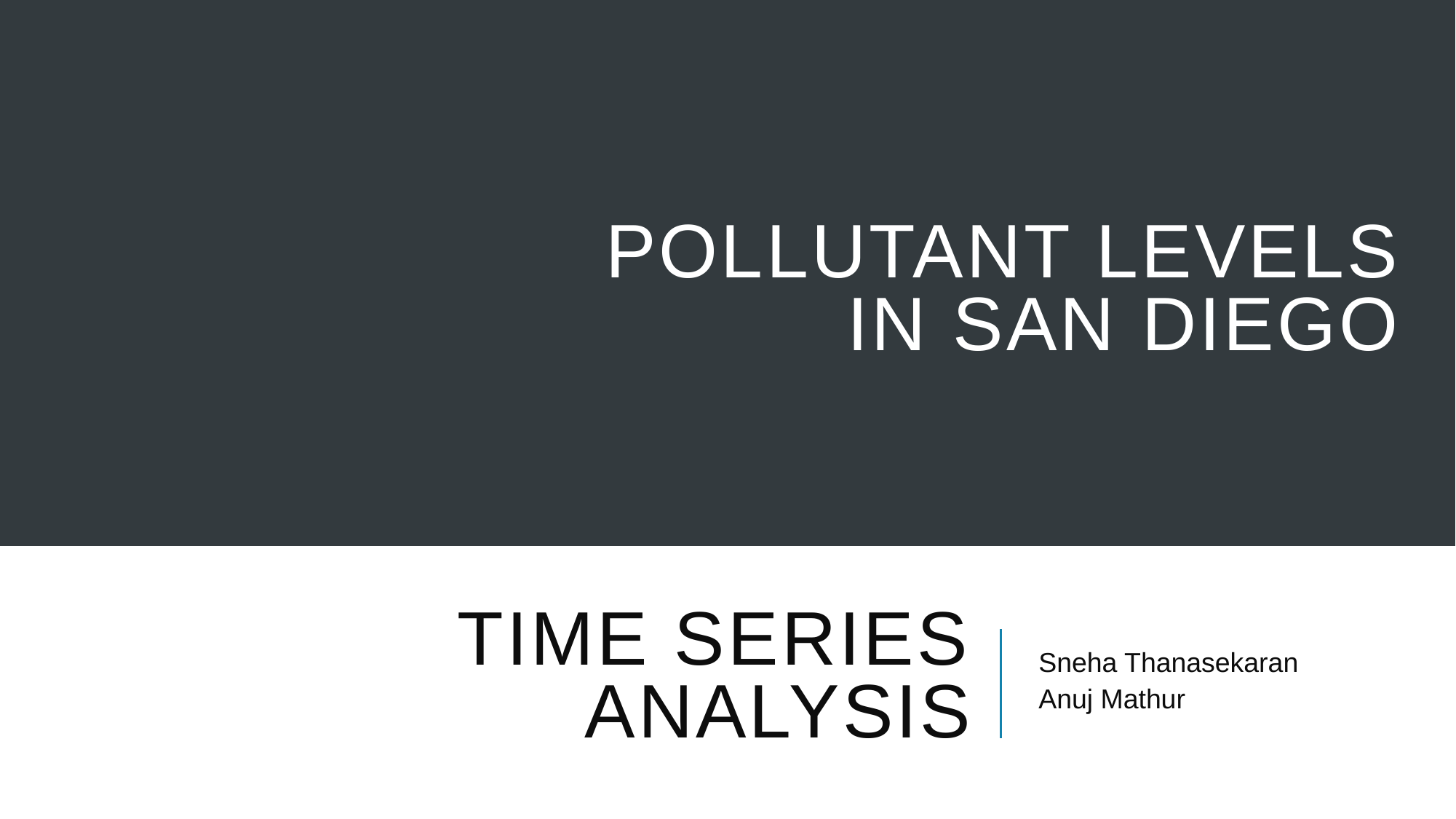

Pollutant Levels
IN San DIEGO
# TIME SERIES ANALYSIS
Sneha Thanasekaran
Anuj Mathur